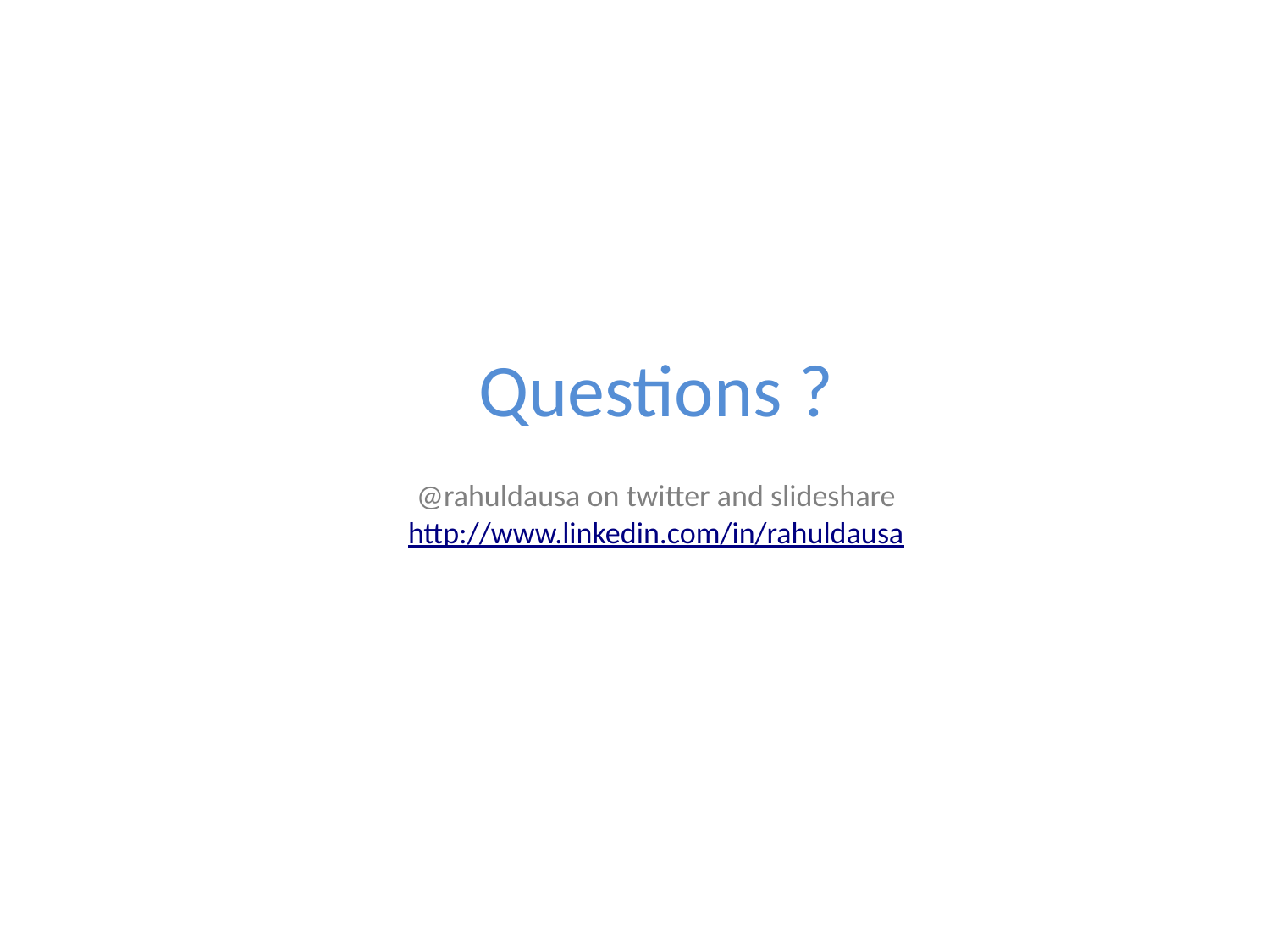

# Questions ? @rahuldausa on twitter and slideshare http://www.linkedin.com/in/rahuldausa